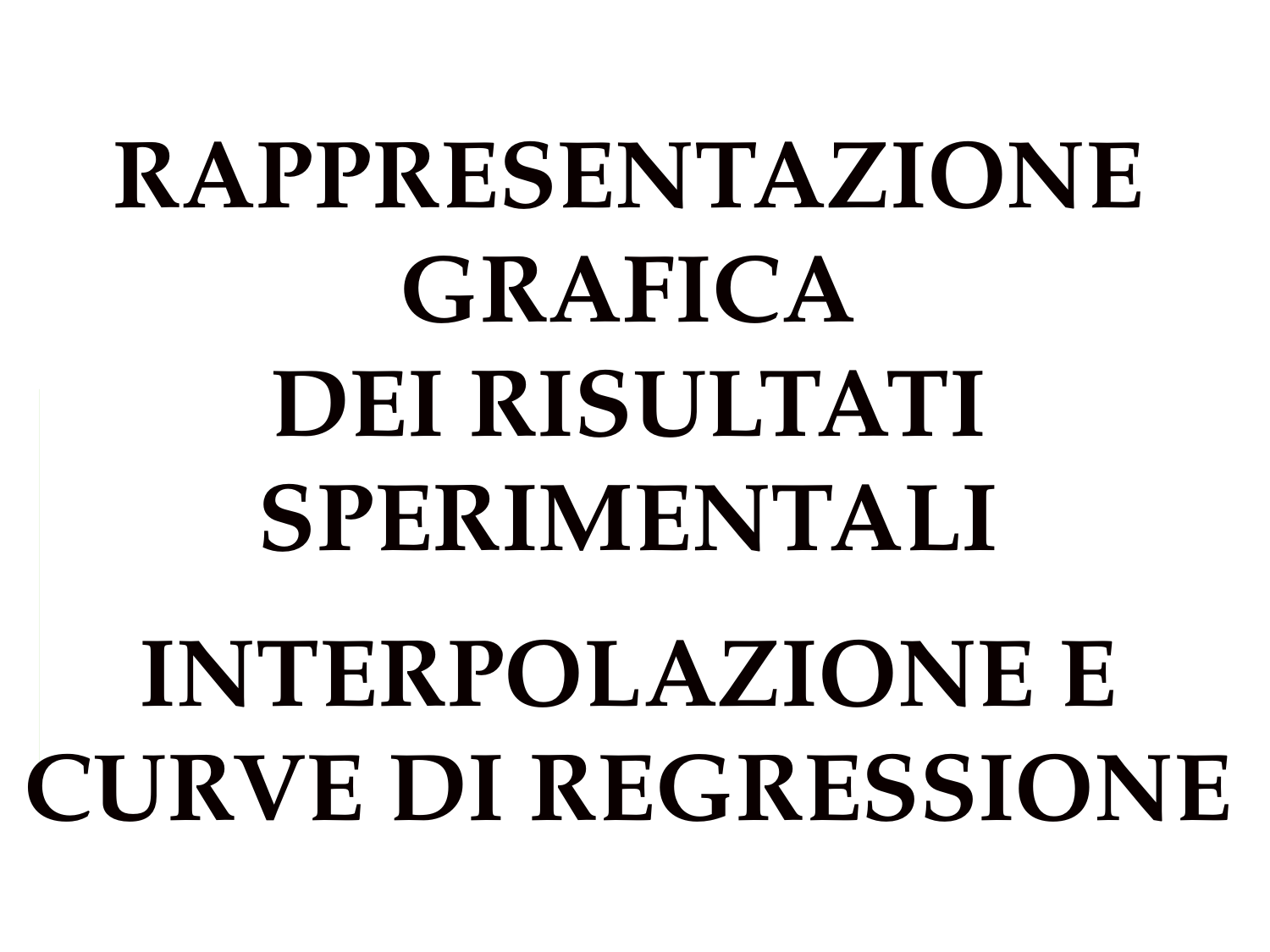

# RAPPRESENTAZIONE GRAFICA DEI RISULTATI SPERIMENTALI INTERPOLAZIONE E CURVE DI REGRESSIONE